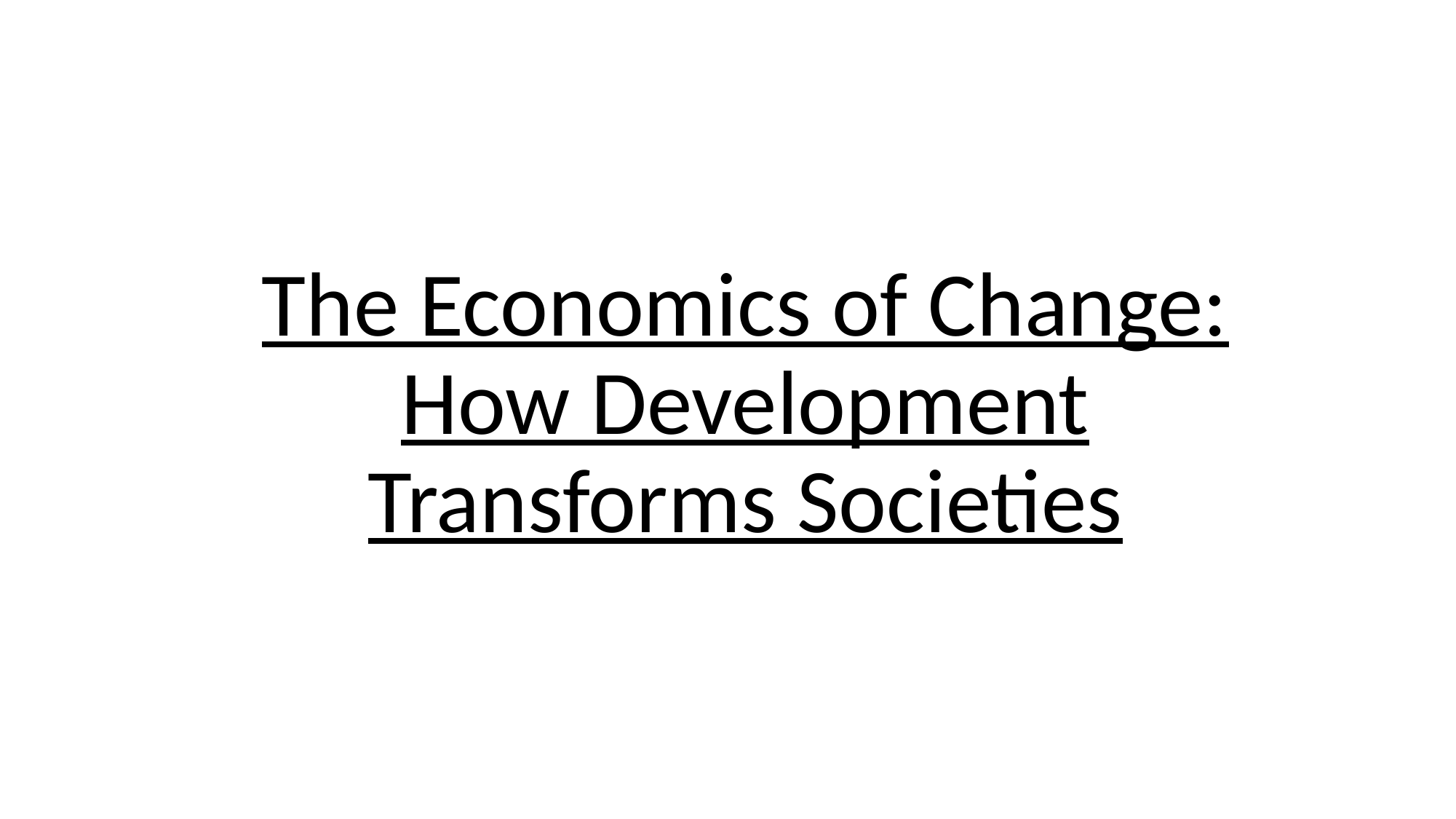

# The Economics of Change: How Development Transforms Societies